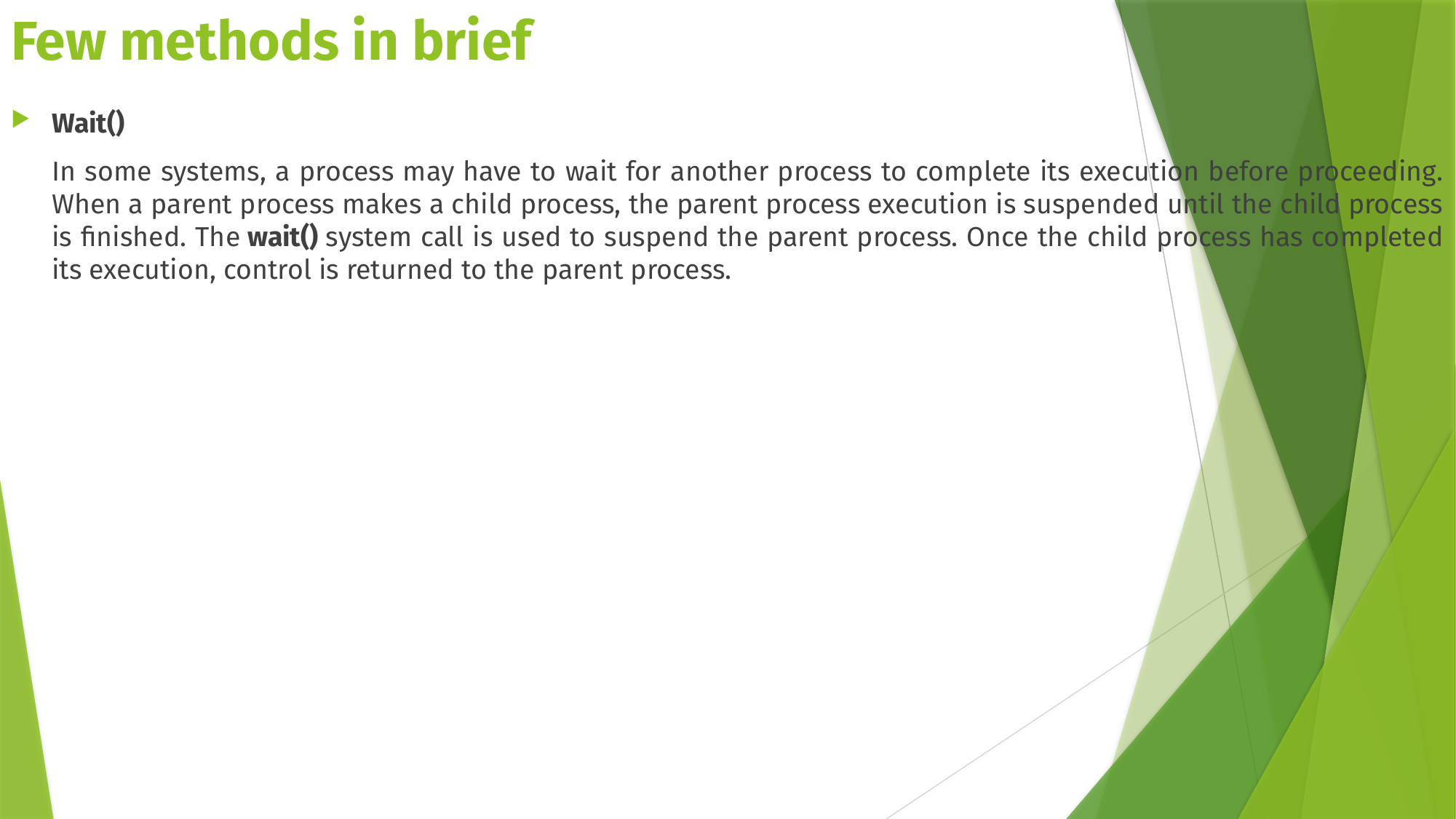

# Few methods in brief
Wait()
	In some systems, a process may have to wait for another process to complete its execution before proceeding. When a parent process makes a child process, the parent process execution is suspended until the child process is finished. The wait() system call is used to suspend the parent process. Once the child process has completed its execution, control is returned to the parent process.